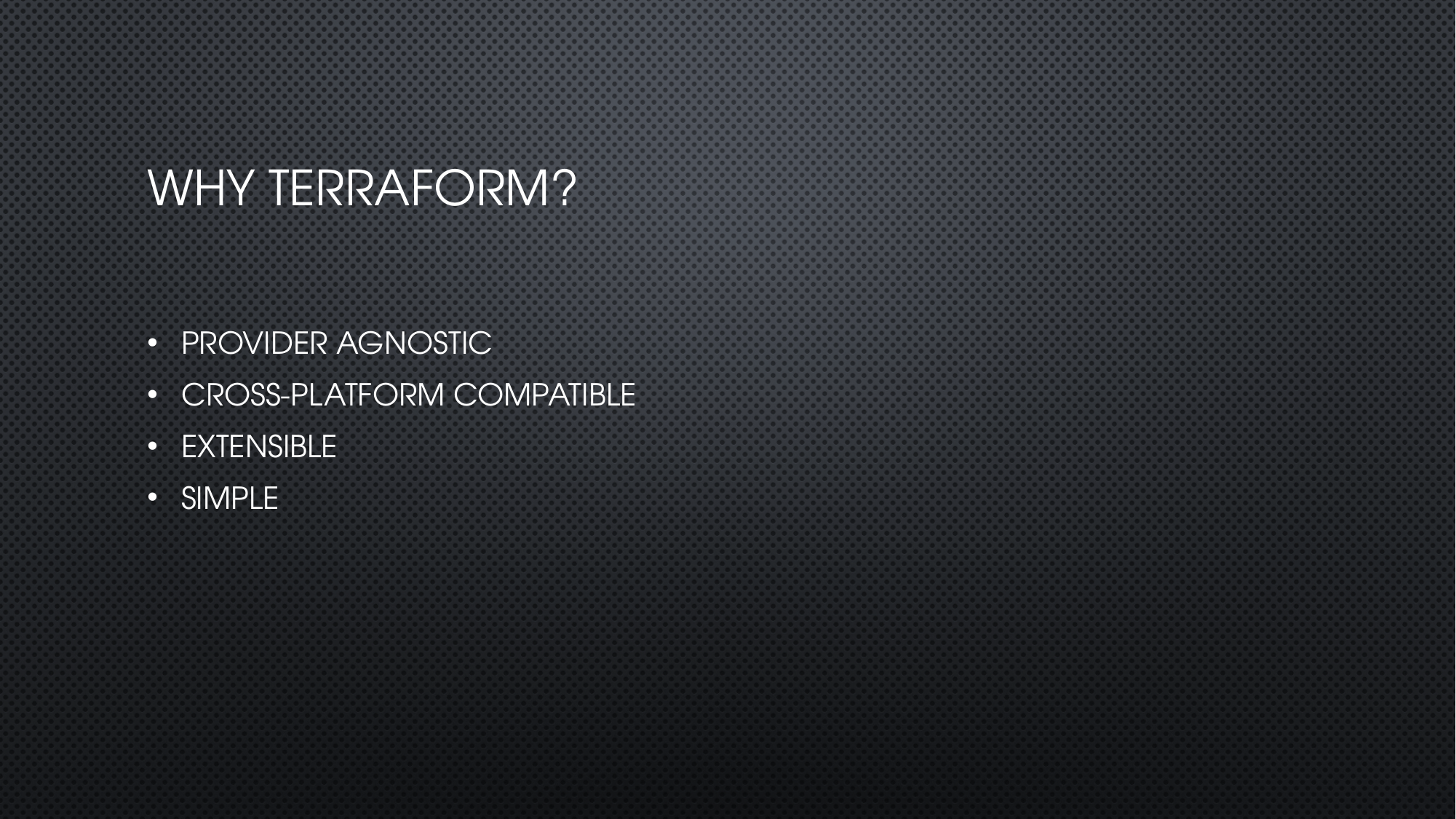

# Why Terraform?
Provider agnostic
Cross-Platform compatible
Extensible
Simple